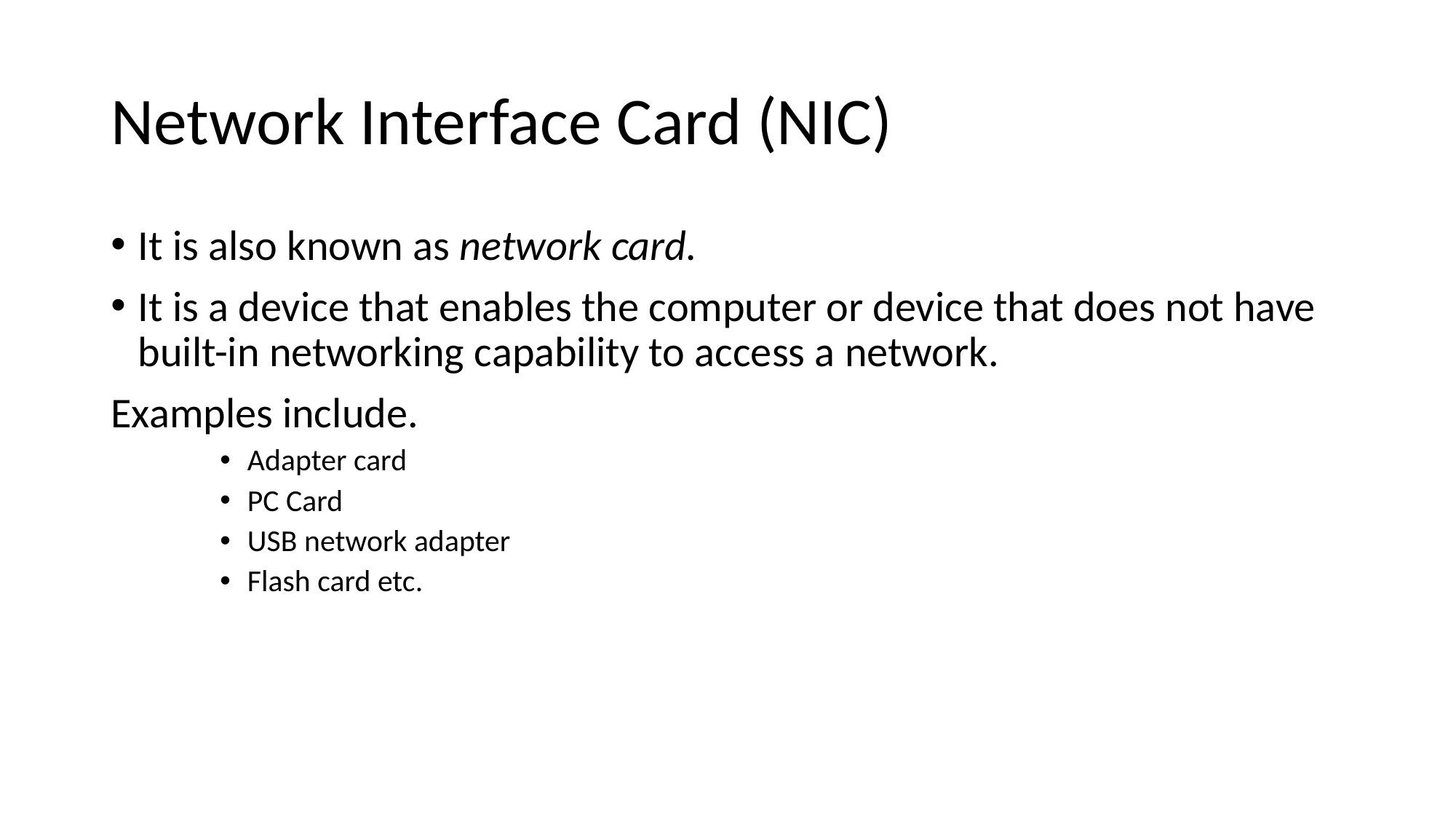

# Network Interface Card (NIC)
It is also known as network card.
It is a device that enables the computer or device that does not have built-in networking capability to access a network.
Examples include.
Adapter card
PC Card
USB network adapter
Flash card etc.